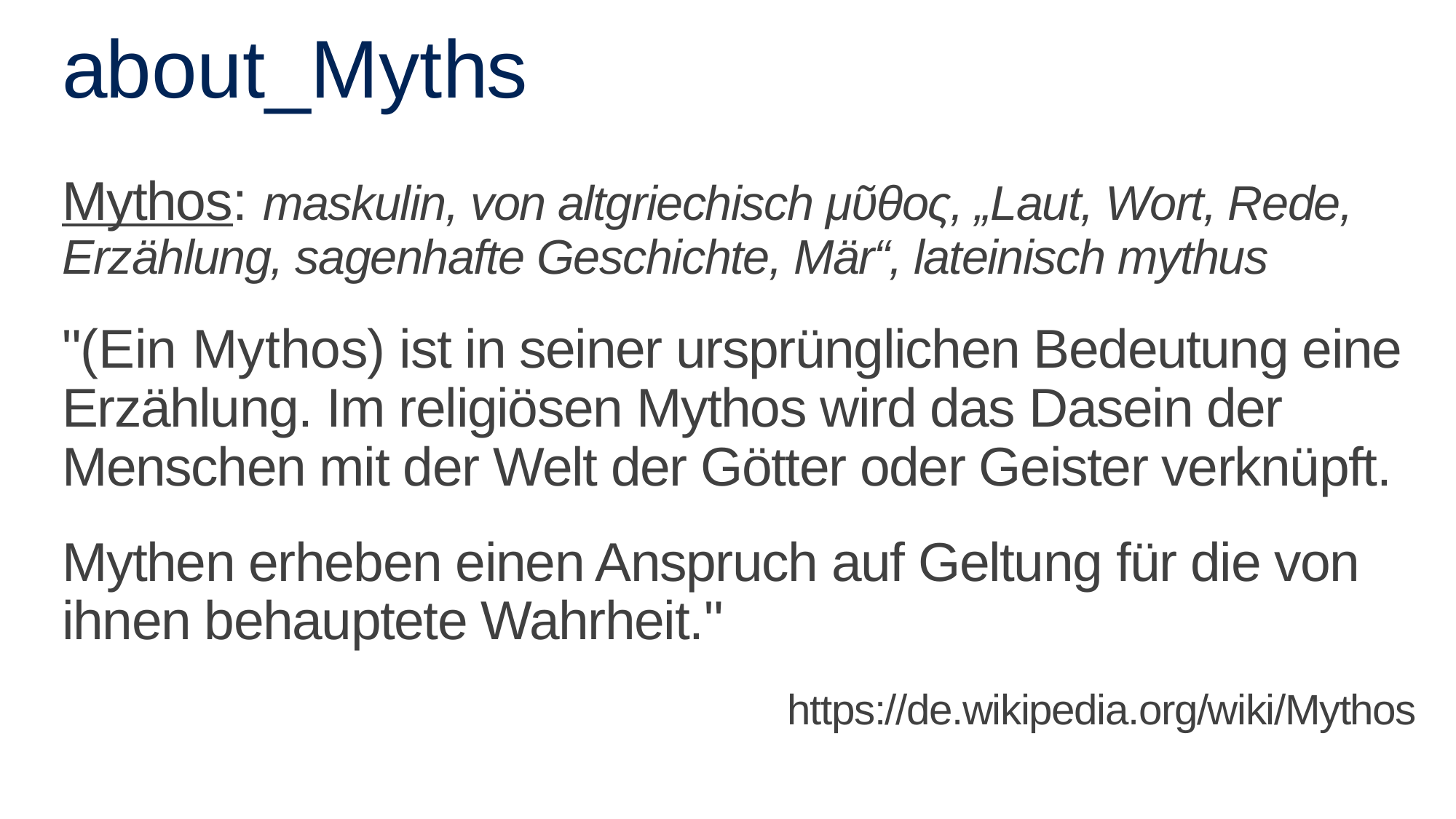

# about_Myths
Mythos: maskulin, von altgriechisch μῦθος, „Laut, Wort, Rede, Erzählung, sagenhafte Geschichte, Mär“, lateinisch mythus
"(Ein Mythos) ist in seiner ursprünglichen Bedeutung eine Erzählung. Im religiösen Mythos wird das Dasein der Menschen mit der Welt der Götter oder Geister verknüpft.
Mythen erheben einen Anspruch auf Geltung für die von ihnen behauptete Wahrheit."
https://de.wikipedia.org/wiki/Mythos